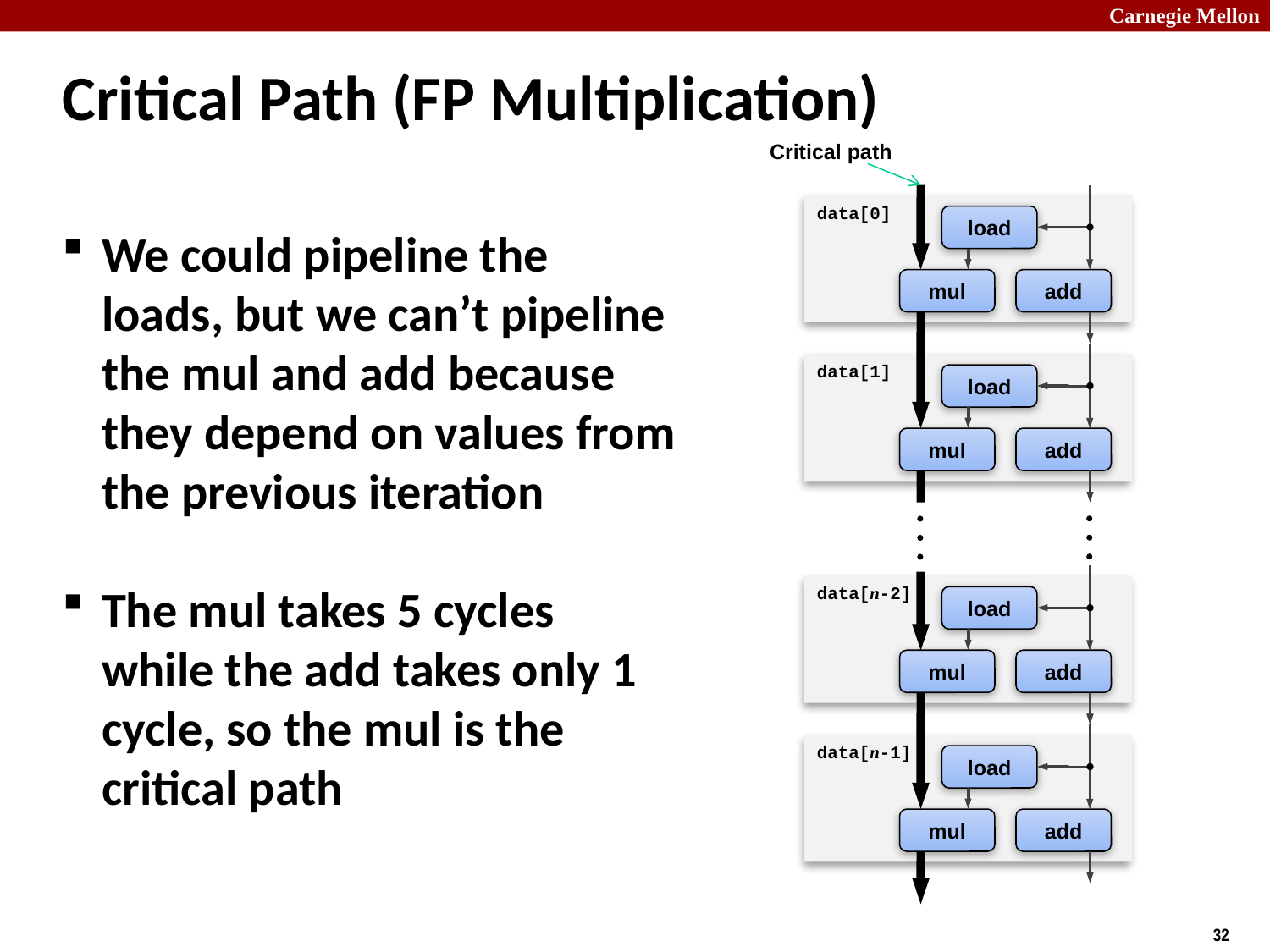

# Critical Path (FP Multiplication)
Critical path
data[0]
load
We could pipeline the loads, but we can’t pipeline the mul and add because they depend on values from the previous iteration

The mul takes 5 cycles while the add takes only 1 cycle, so the mul is the critical path

mul
add
data[1]
load

mul
add
•
•
•
•
•
•
•
•
•
data[n-2]
load

mul
add
data[n-1]
load

mul
add